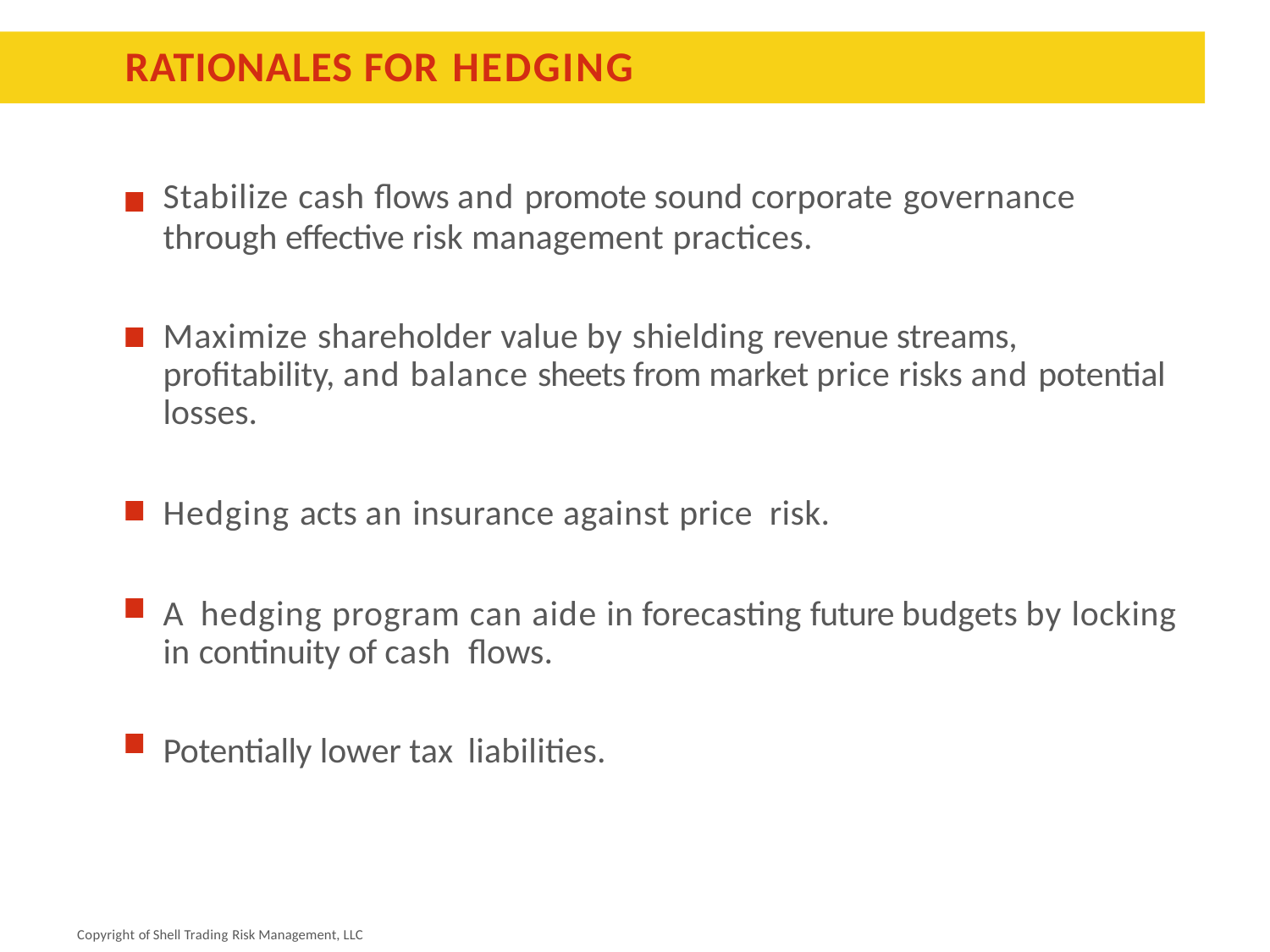

# RATIONALES FOR HEDGING
Stabilize cash flows and promote sound corporate governance
through effective risk management practices.

Maximize shareholder value by shielding revenue streams,  profitability, and balance sheets from market price risks and potential  losses.

Hedging acts an insurance against price risk.

A hedging program can aide in forecasting future budgets by locking  in continuity of cash flows.

Potentially lower tax liabilities.

Copyright of Shell Trading Risk Management, LLC